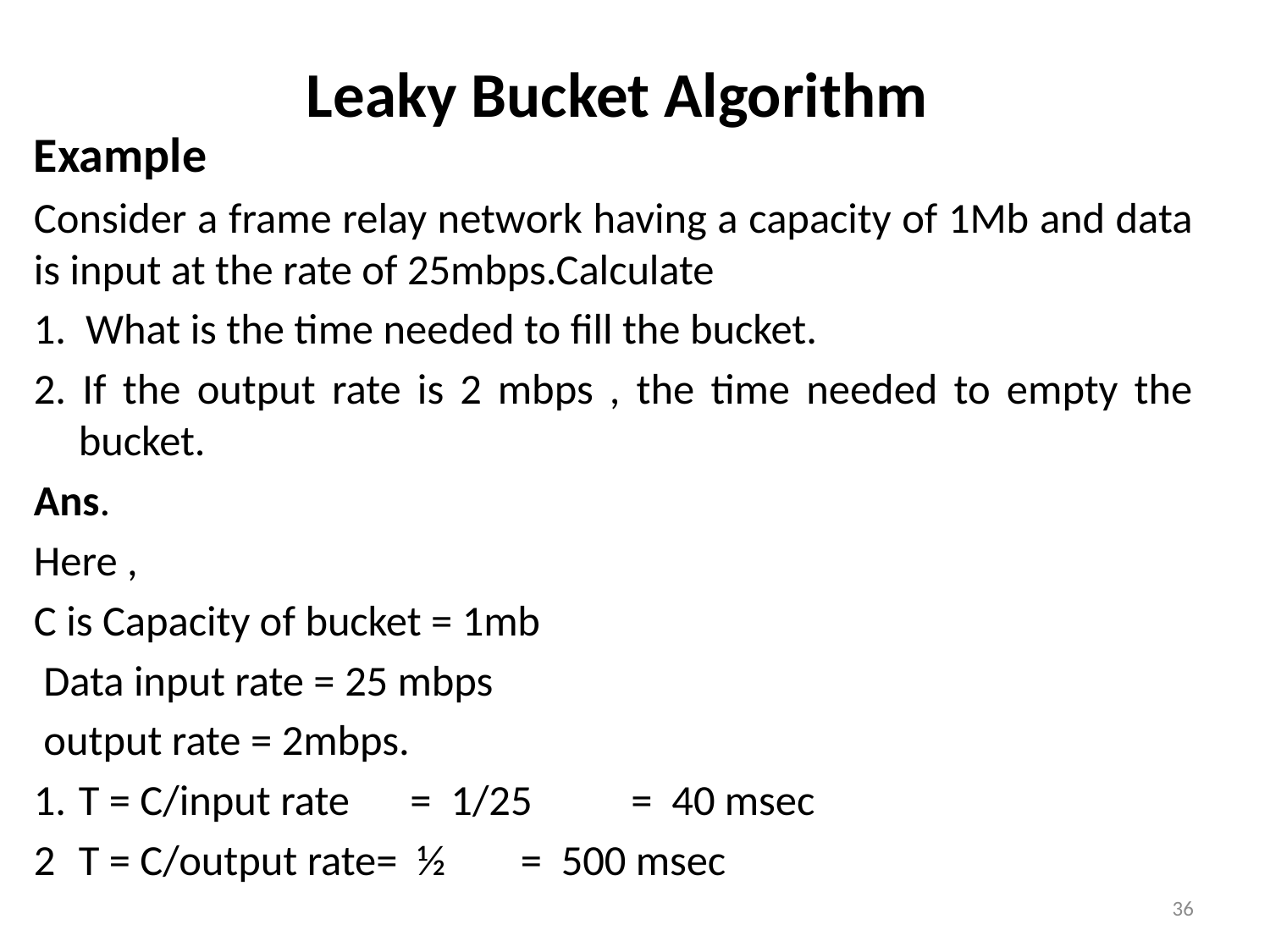

# Leaky Bucket Algorithm
Example
Consider a frame relay network having a capacity of 1Mb and data is input at the rate of 25mbps.Calculate
1.  What is the time needed to fill the bucket.
2. If the output rate is 2 mbps , the time needed to empty the bucket.
Ans.
Here ,
C is Capacity of bucket = 1mb
 Data input rate = 25 mbps
 output rate = 2mbps.
1.	T = C/input rate	=  1/25	=  40 msec
2	T = C/output rate=  ½	=  500 msec

36